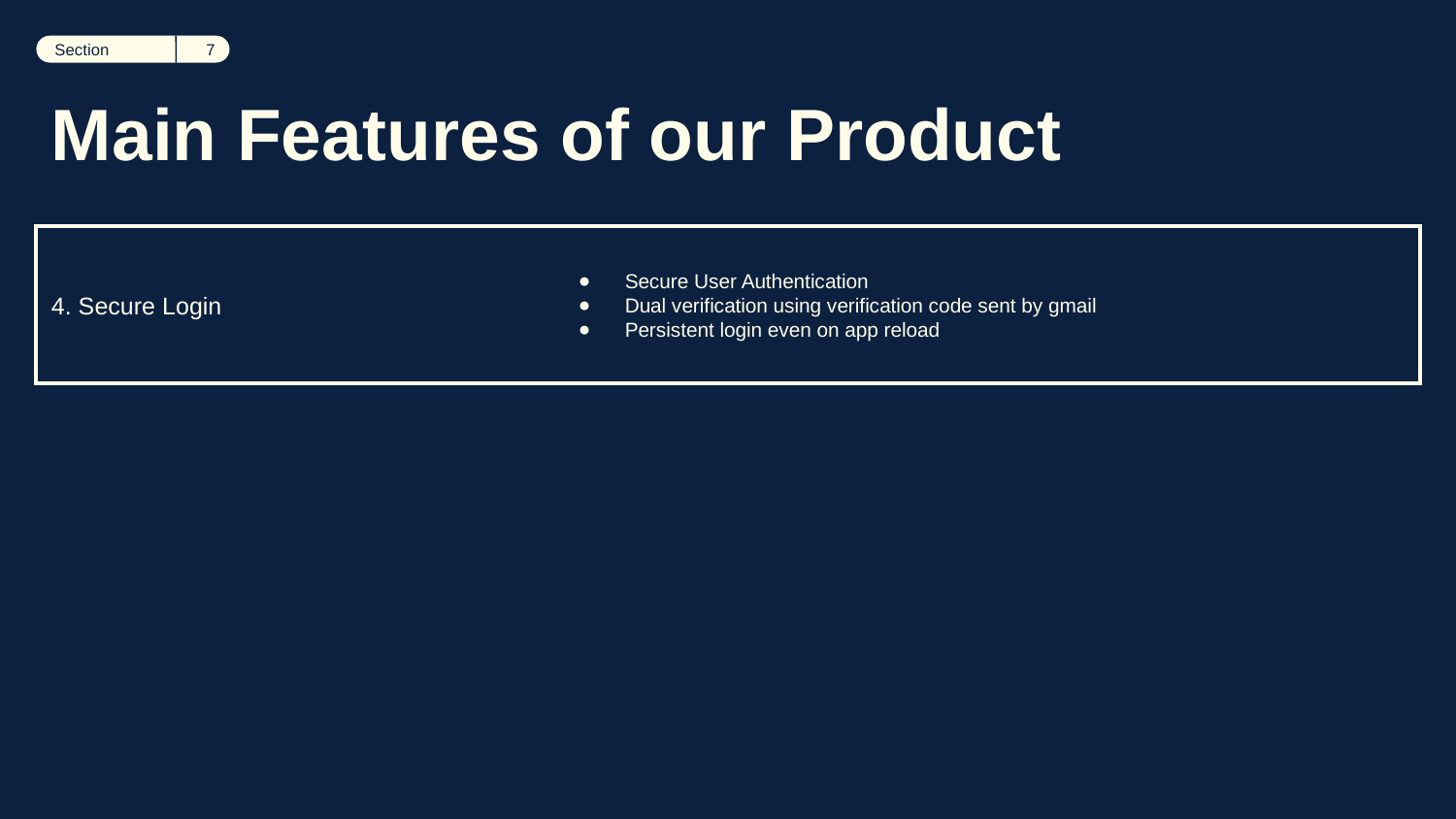

7
Section
12
Section
# Main Features of our Product

4. Secure Login
Secure User Authentication
Dual verification using verification code sent by gmail
Persistent login even on app reload